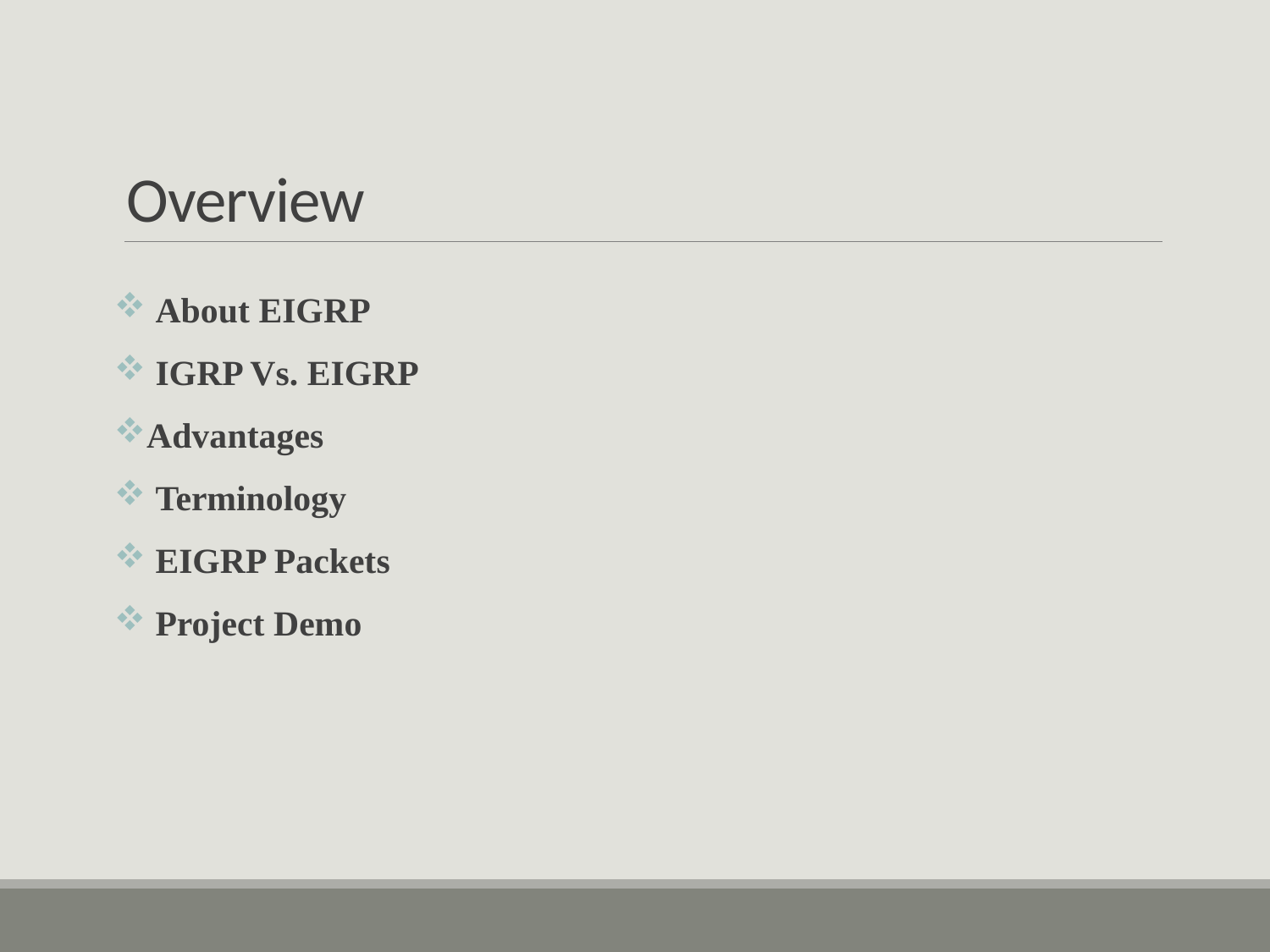

# Overview
 About EIGRP
 IGRP Vs. EIGRP
Advantages
 Terminology
 EIGRP Packets
 Project Demo